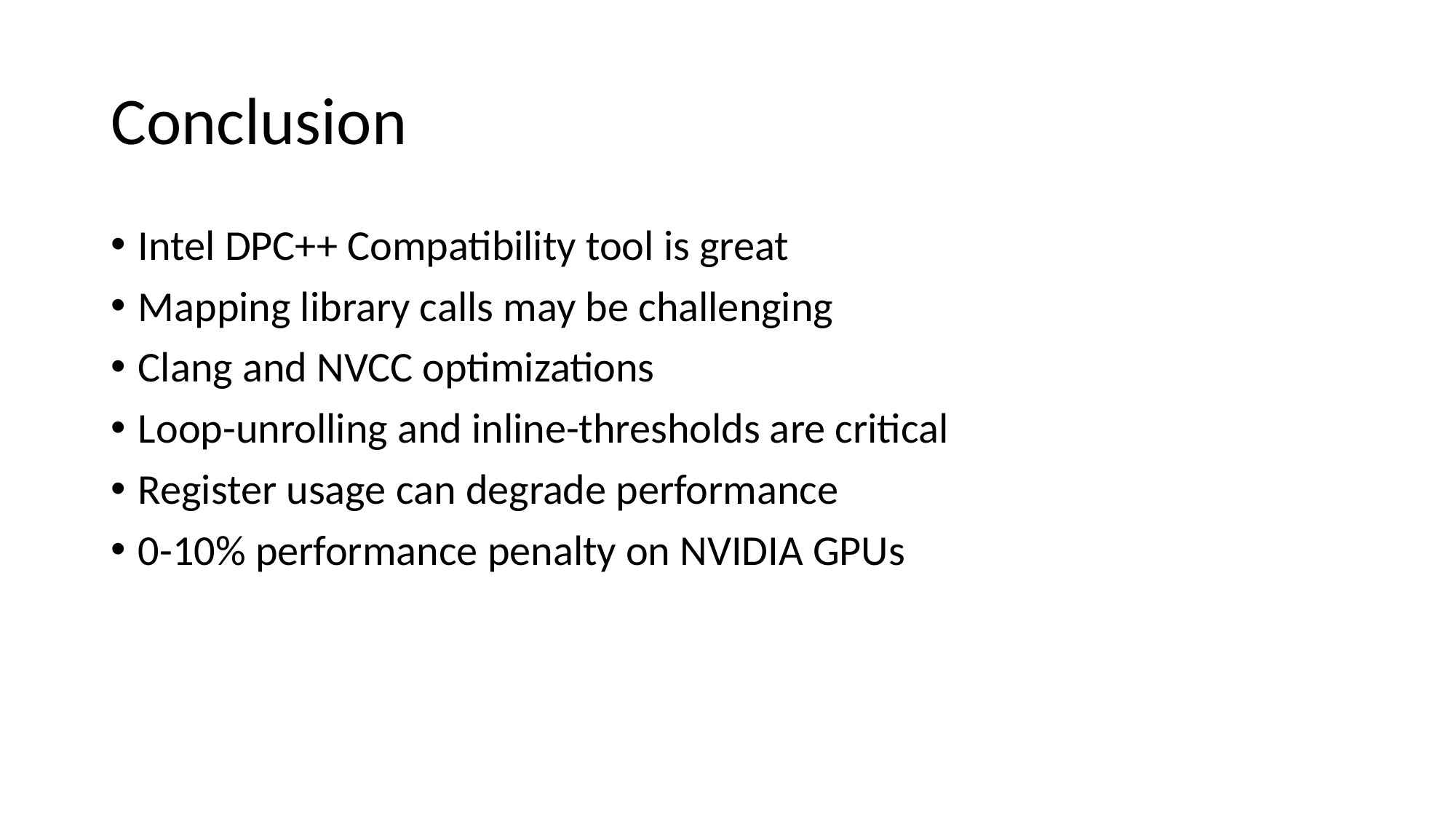

# Conclusion
Intel DPC++ Compatibility tool is great
Mapping library calls may be challenging
Clang and NVCC optimizations
Loop-unrolling and inline-thresholds are critical
Register usage can degrade performance
0-10% performance penalty on NVIDIA GPUs